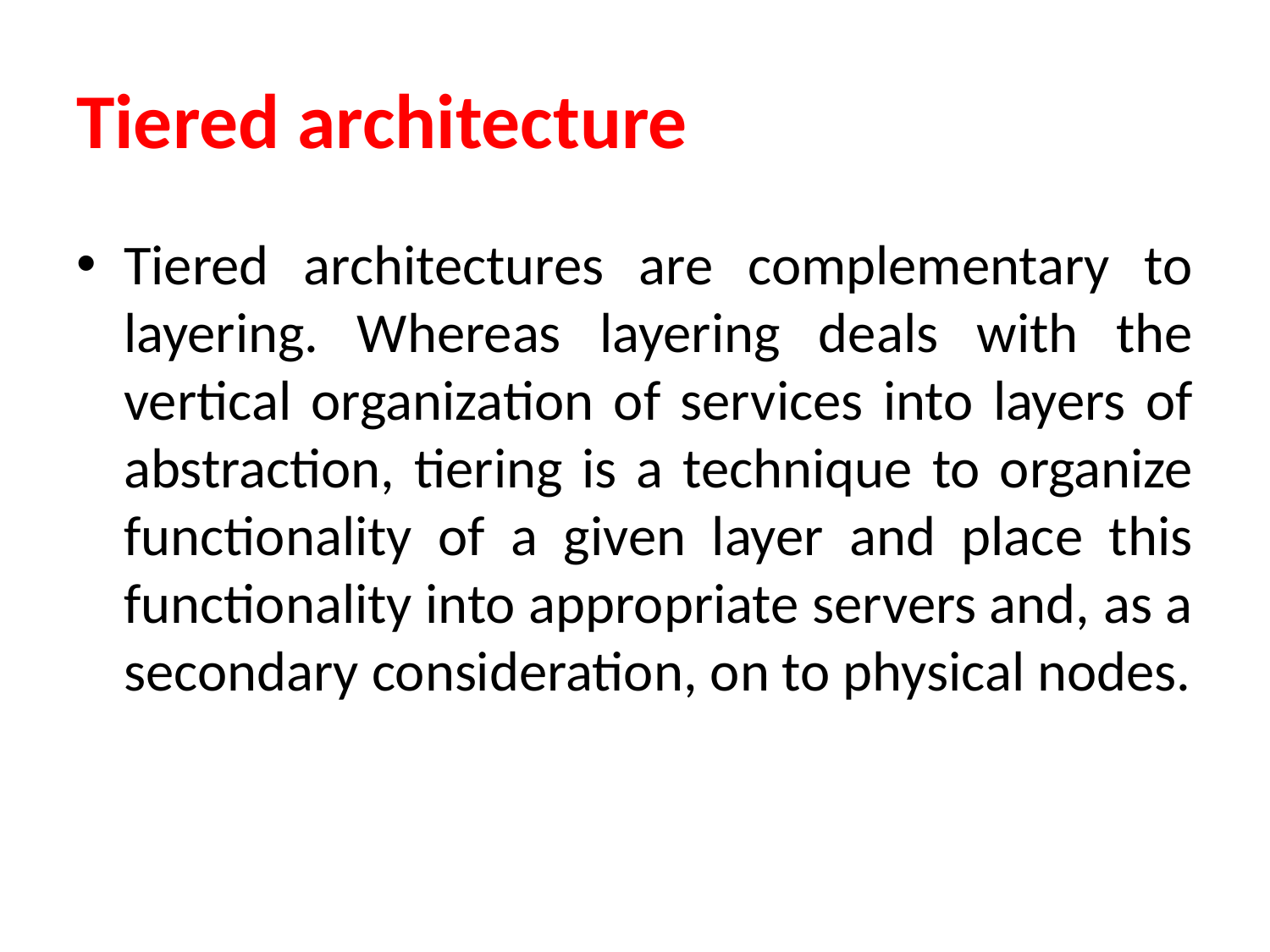

# Tiered architecture
Tiered architectures are complementary to layering. Whereas layering deals with the vertical organization of services into layers of abstraction, tiering is a technique to organize functionality of a given layer and place this functionality into appropriate servers and, as a secondary consideration, on to physical nodes.